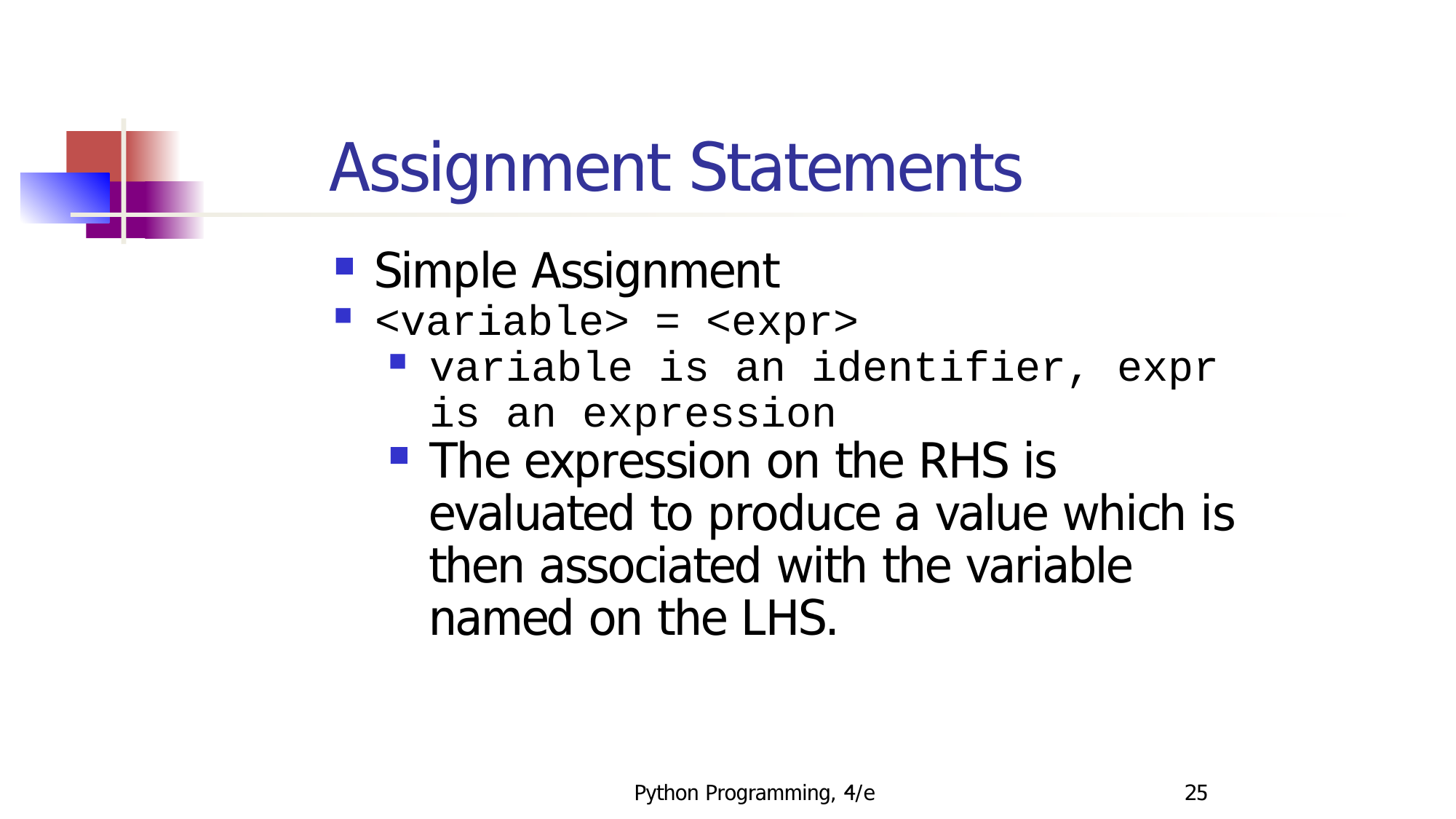

Assignment Statements
Simple Assignment
<variable> = <expr>
variable is an identifier, expr is an expression
The expression on the RHS is evaluated to produce a value which is then associated with the variable named on the LHS.
Python Programming, 4/e
25